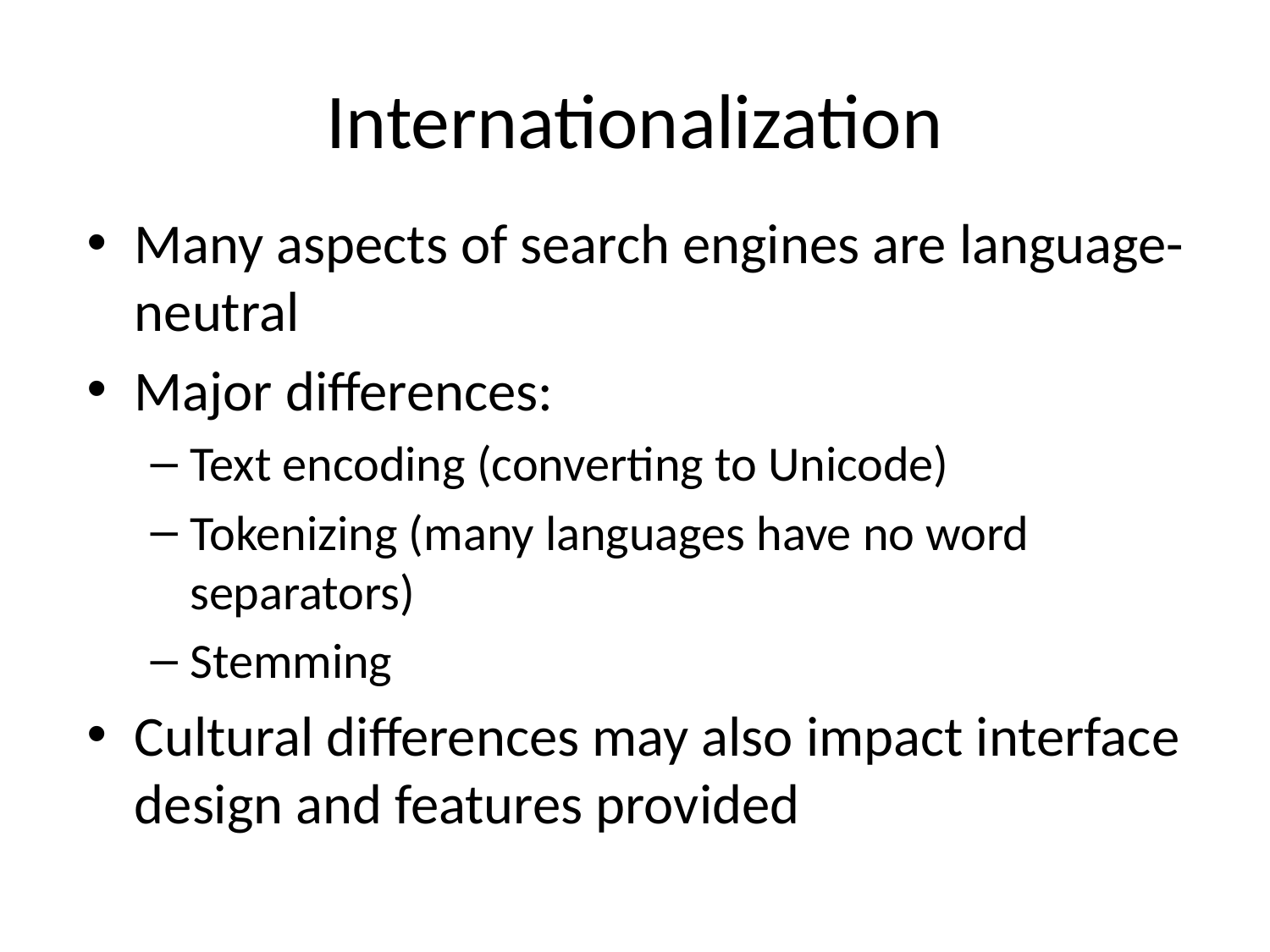

# Internationalization
Many aspects of search engines are language-neutral
Major differences:
Text encoding (converting to Unicode)
Tokenizing (many languages have no word separators)
Stemming
Cultural differences may also impact interface design and features provided